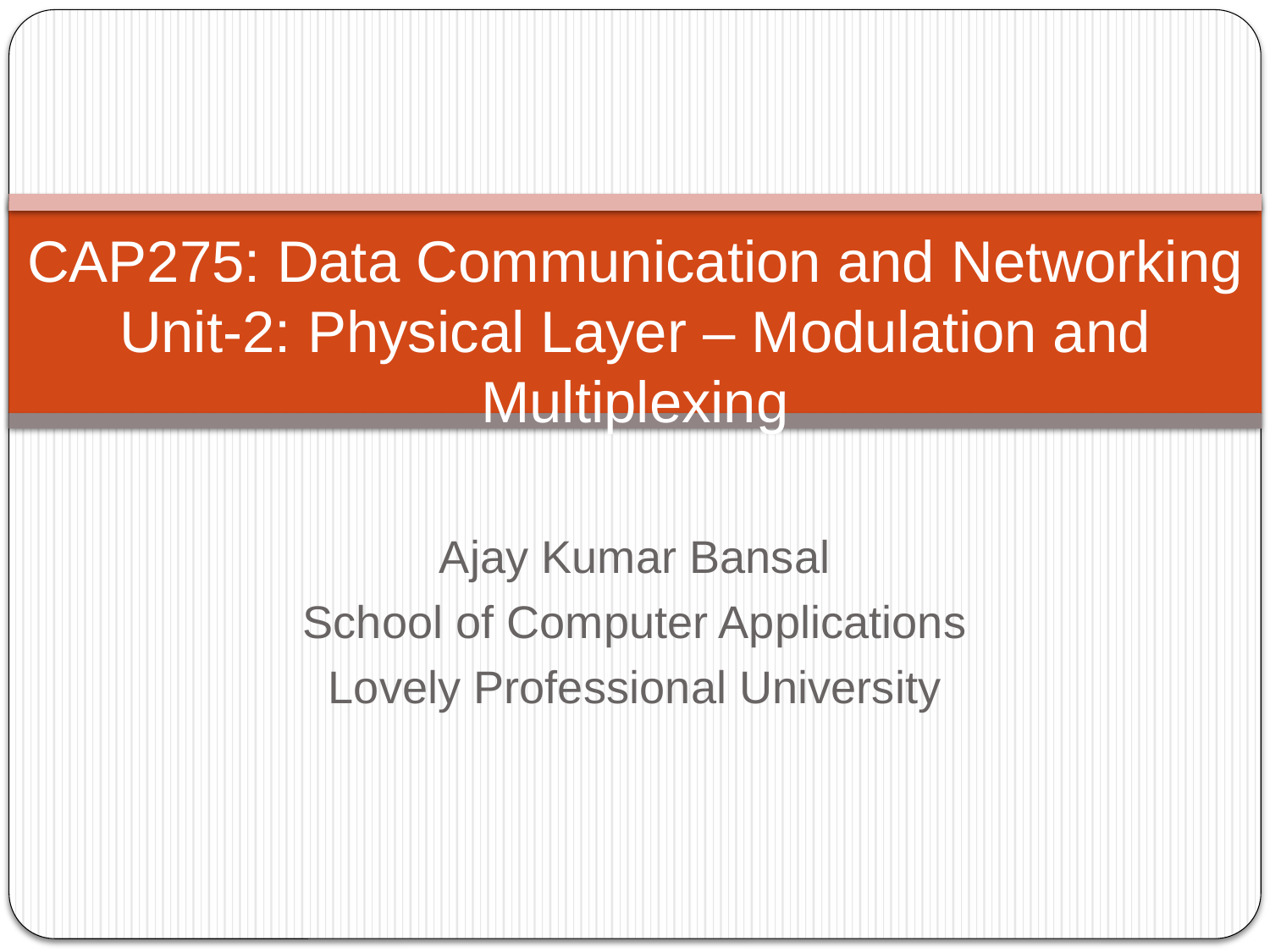

# CAP275: Data Communication and Networking Unit-2: Physical Layer – Modulation and Multiplexing
Ajay Kumar Bansal
School of Computer Applications
Lovely Professional University